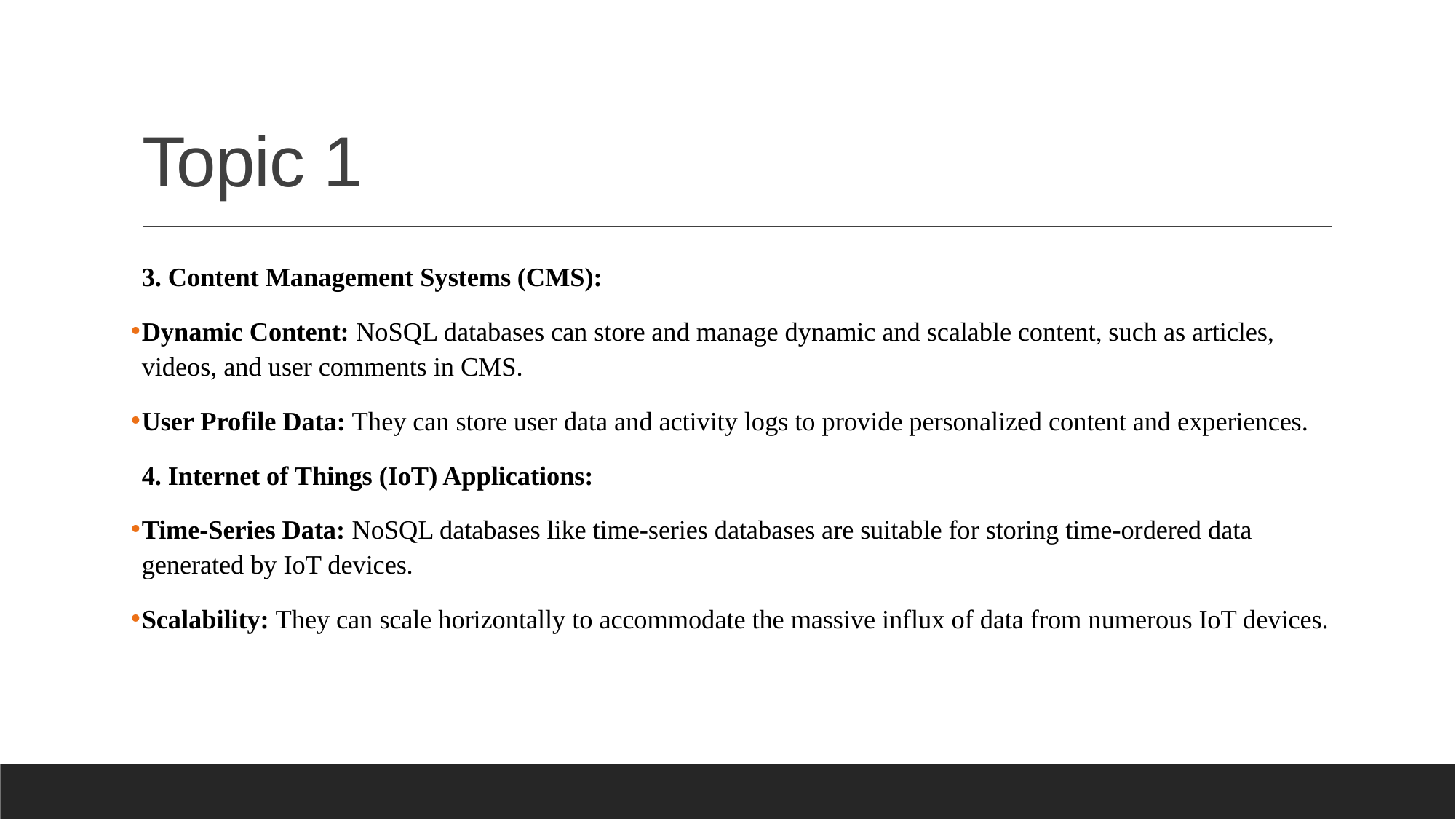

# Topic 1
3. Content Management Systems (CMS):
Dynamic Content: NoSQL databases can store and manage dynamic and scalable content, such as articles, videos, and user comments in CMS.
User Profile Data: They can store user data and activity logs to provide personalized content and experiences.
4. Internet of Things (IoT) Applications:
Time-Series Data: NoSQL databases like time-series databases are suitable for storing time-ordered data generated by IoT devices.
Scalability: They can scale horizontally to accommodate the massive influx of data from numerous IoT devices.